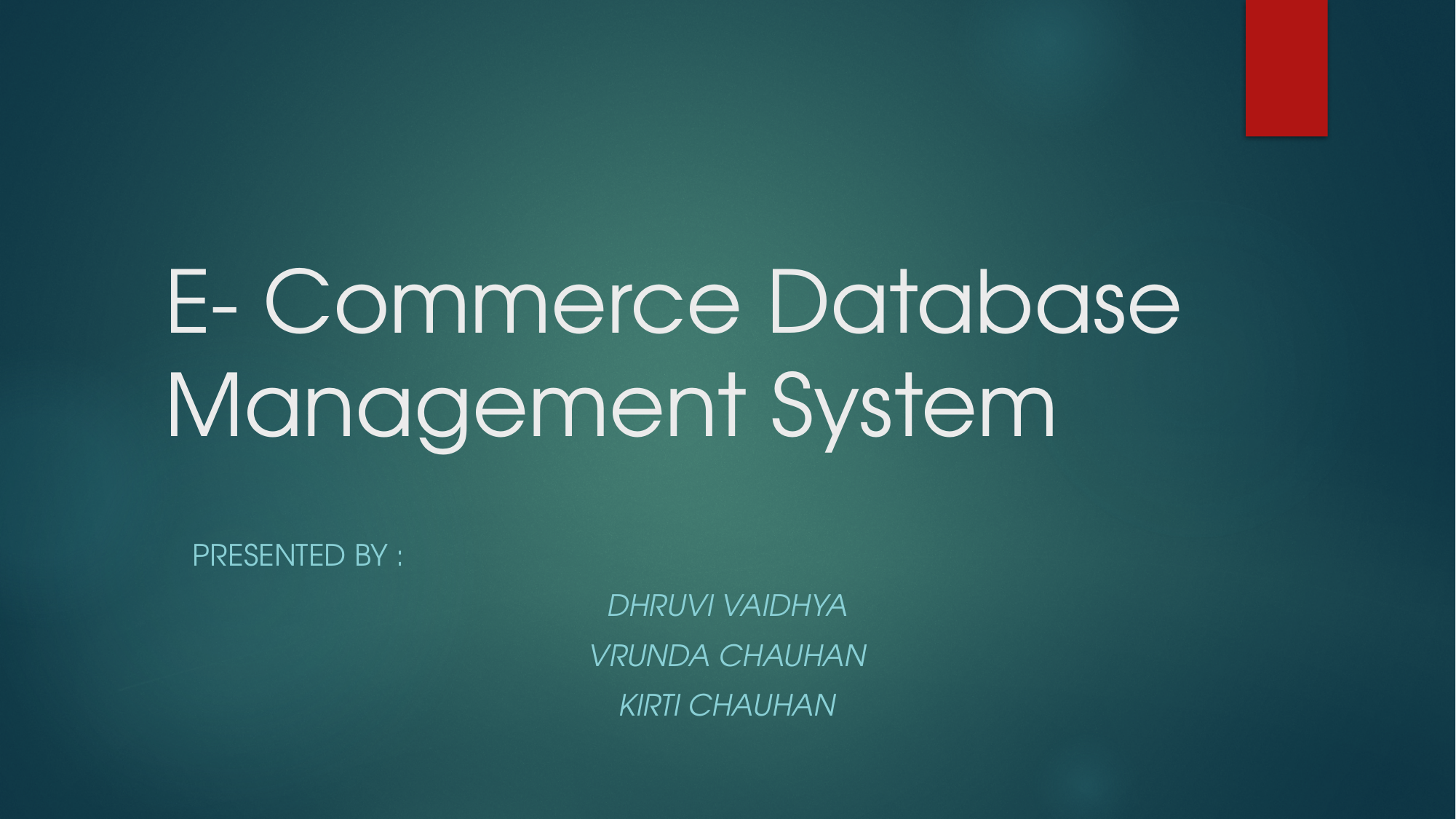

# E- Commerce Database Management System
Presented By :
Dhruvi vaidhya
Vrunda Chauhan
Kirti Chauhan